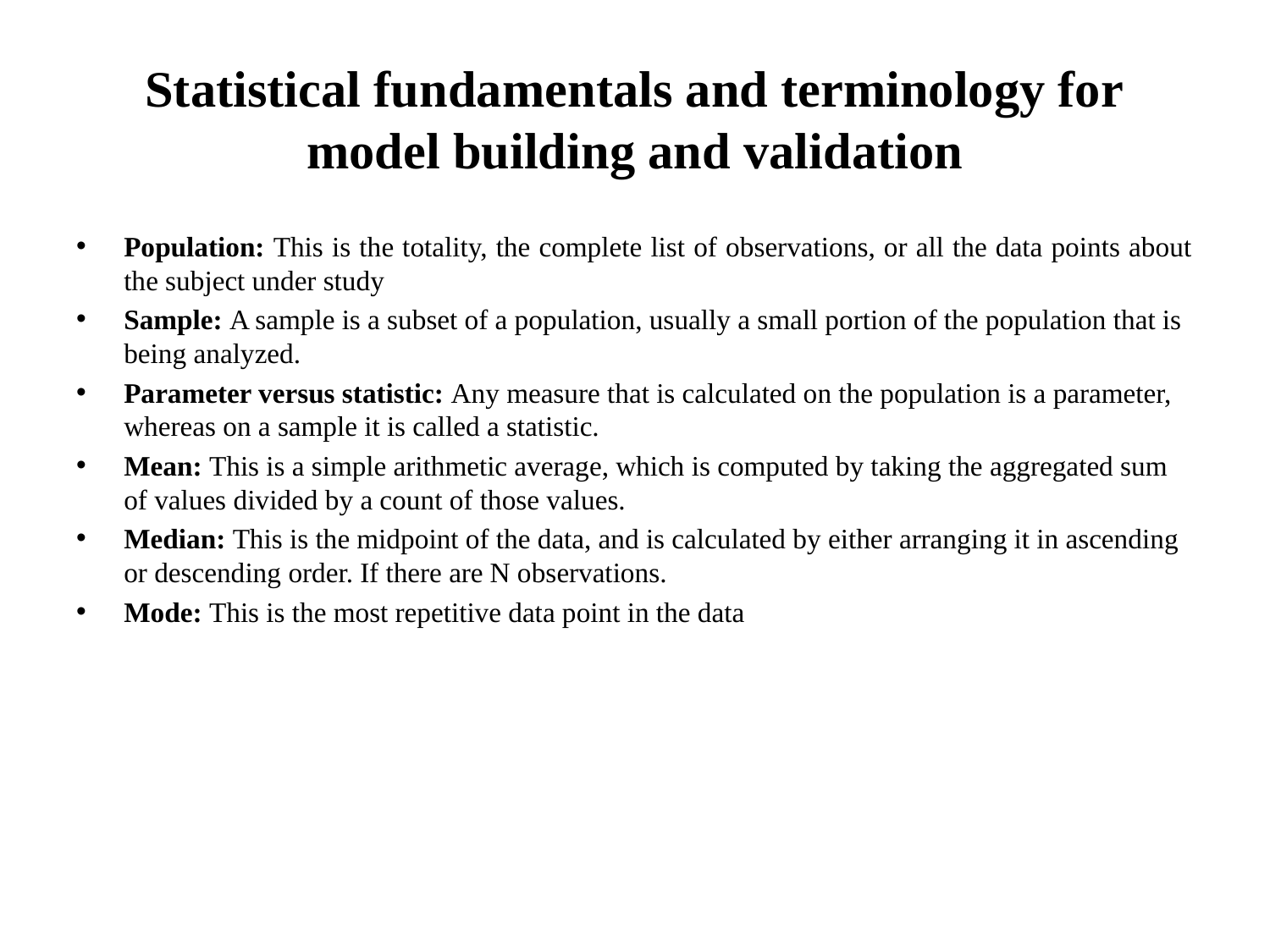

# Statistical fundamentals and terminology for model building and validation
Population: This is the totality, the complete list of observations, or all the data points about the subject under study
Sample: A sample is a subset of a population, usually a small portion of the population that is being analyzed.
Parameter versus statistic: Any measure that is calculated on the population is a parameter, whereas on a sample it is called a statistic.
Mean: This is a simple arithmetic average, which is computed by taking the aggregated sum of values divided by a count of those values.
Median: This is the midpoint of the data, and is calculated by either arranging it in ascending or descending order. If there are N observations.
Mode: This is the most repetitive data point in the data